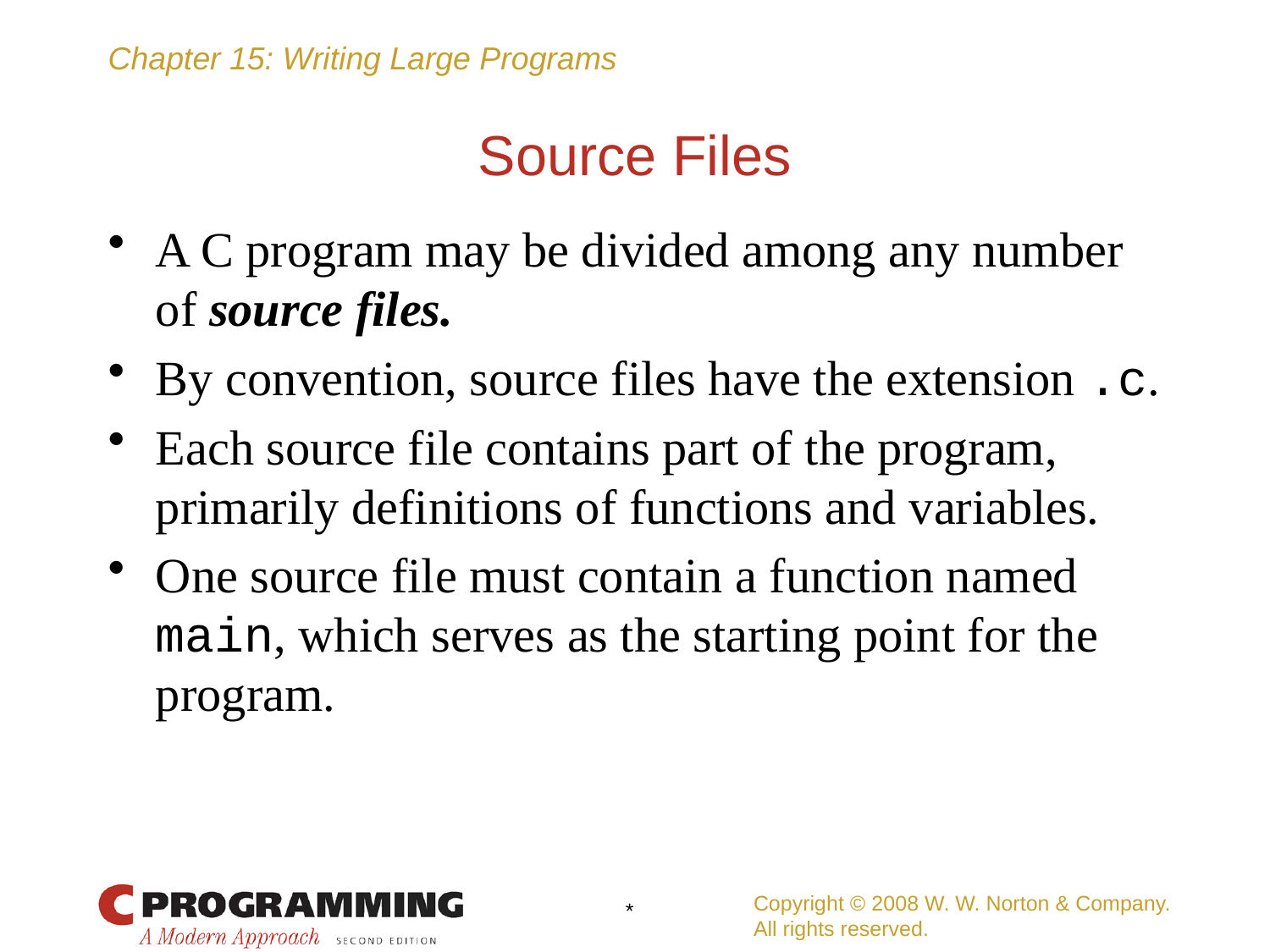

# Source Files
A C program may be divided among any number of source files.
By convention, source files have the extension .c.
Each source file contains part of the program, primarily definitions of functions and variables.
One source file must contain a function named main, which serves as the starting point for the program.
Copyright © 2008 W. W. Norton & Company.
All rights reserved.
*